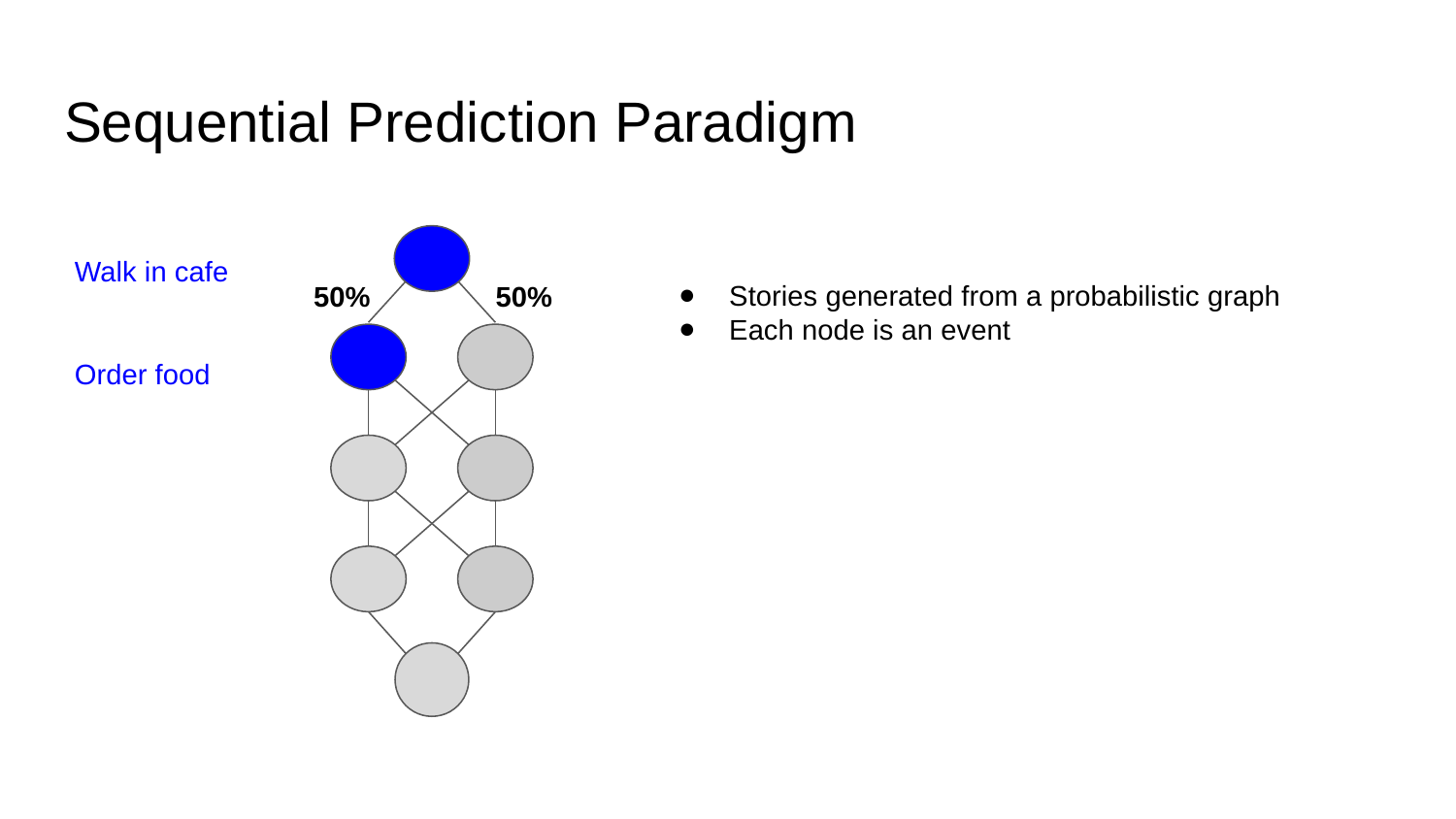

# Sequential Prediction Paradigm

Walk in cafe
Stories generated from a probabilistic graph
Each node is an event

50%
50%

Order food